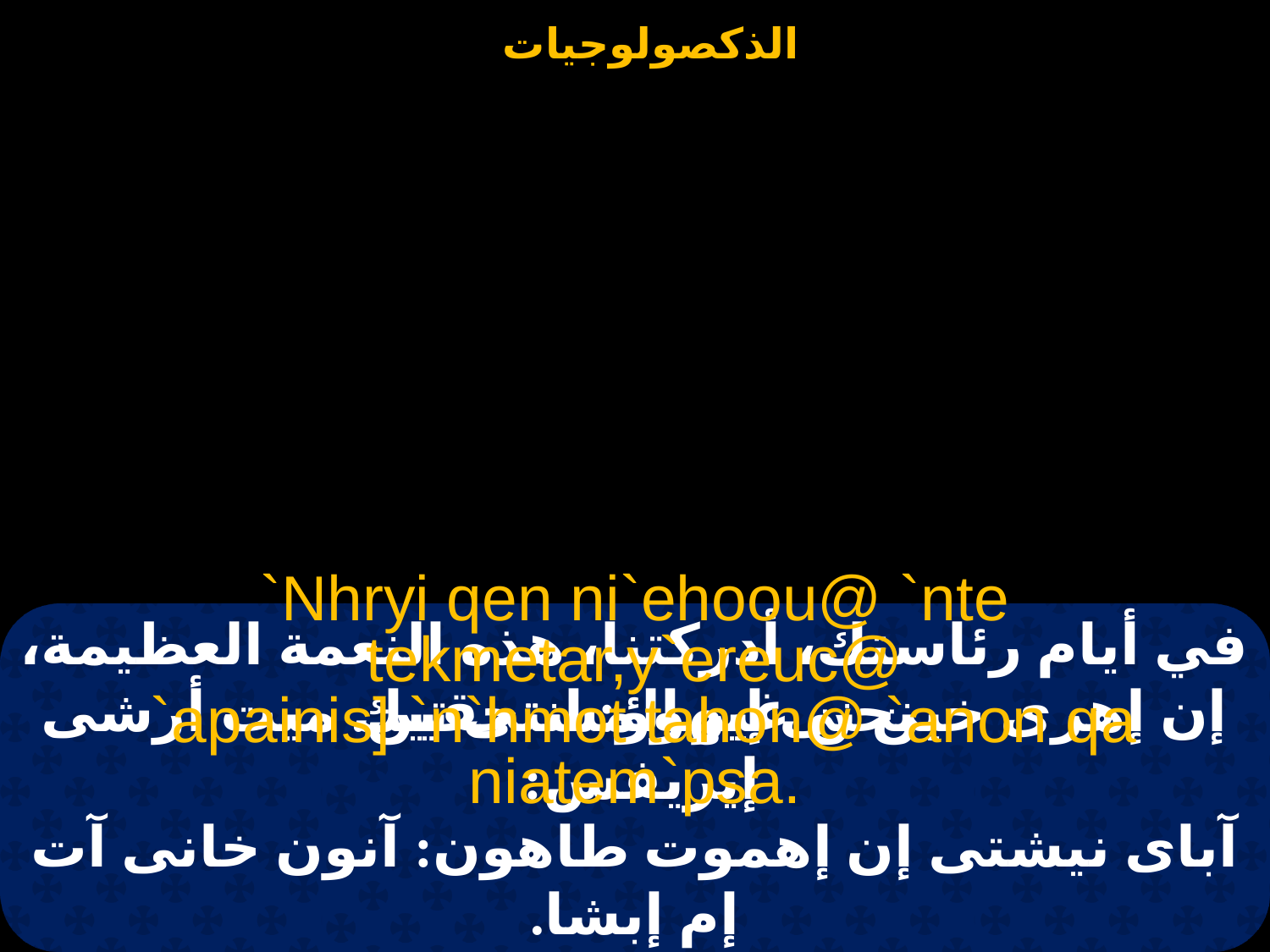

# في أيام رئاستك، أدركتنا، هذه النعمة العظيمة، نحن غير المستحقين.
`Nhryi qen ni`ehoou@ `nte tekmetar,y`ereuc@
 `apainis] `n`hmot tahon@ `anon qa niatem`psa.
إن إهرى خين نى إيهوؤ: انتى تيك ميت أرشى إيريفس:
آباى نيشتى إن إهموت طاهون: آنون خانى آت إم إبشا.